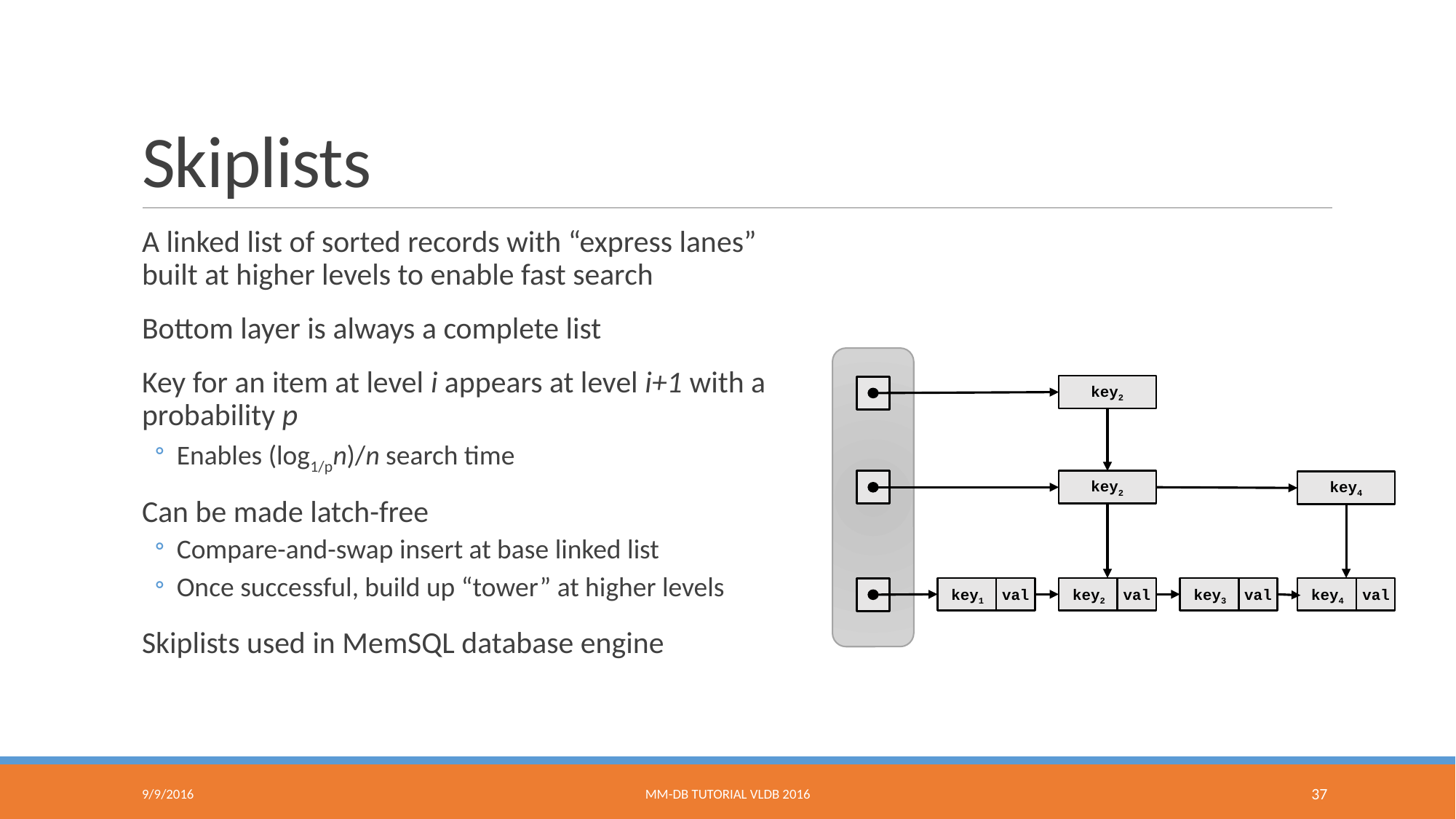

# Skiplists
A linked list of sorted records with “express lanes” built at higher levels to enable fast search
Bottom layer is always a complete list
Key for an item at level i appears at level i+1 with a probability p
Enables (log1/pn)/n search time
Can be made latch-free
Compare-and-swap insert at base linked list
Once successful, build up “tower” at higher levels
Skiplists used in MemSQL database engine

key2

key2

key4

key1
key2
key3
key4
val
val
val
val

9/9/2016
MM-DB Tutorial VLDB 2016
37